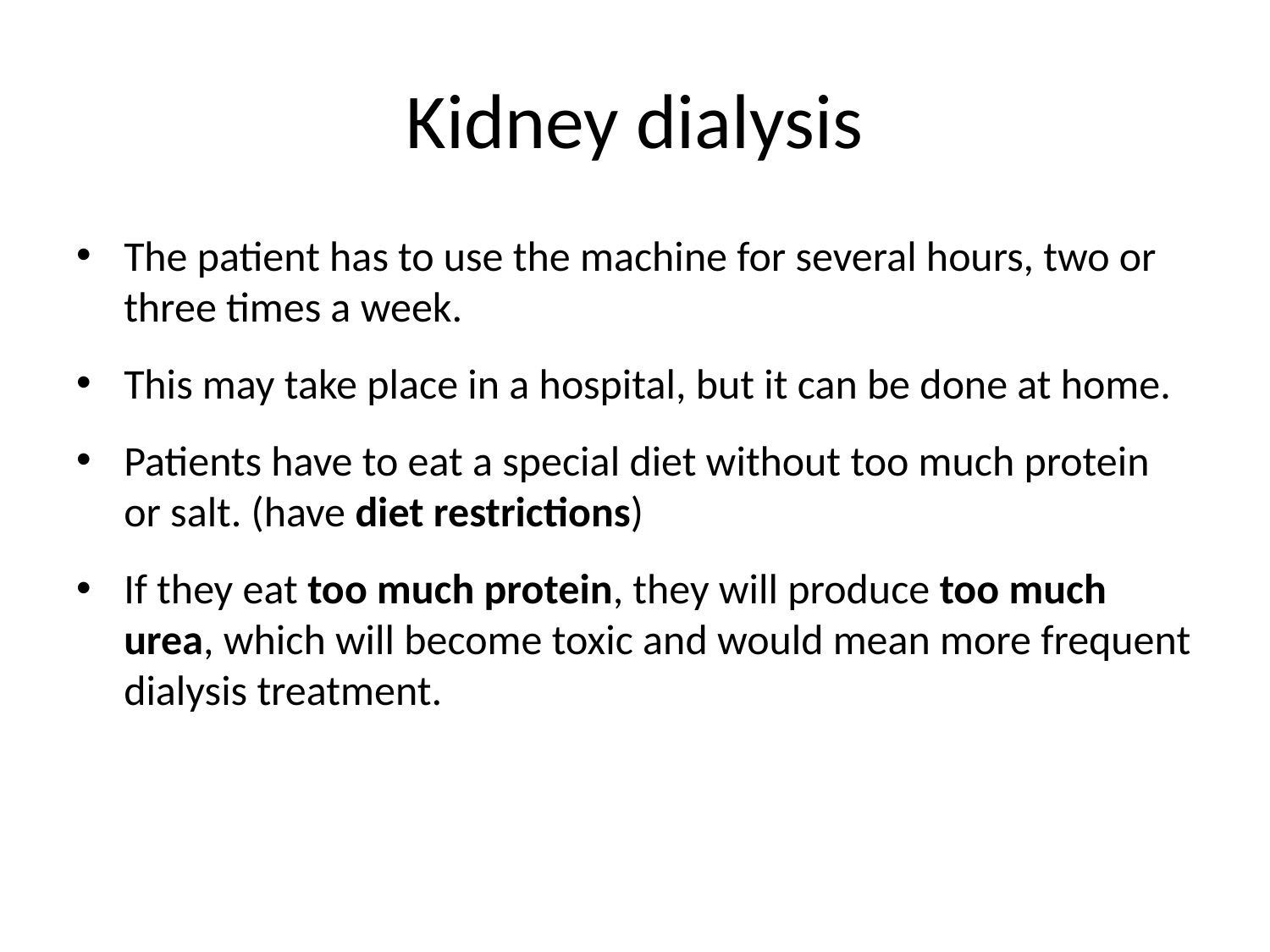

# Kidney dialysis
The patient has to use the machine for several hours, two or three times a week.
This may take place in a hospital, but it can be done at home.
Patients have to eat a special diet without too much protein or salt. (have diet restrictions)
If they eat too much protein, they will produce too much urea, which will become toxic and would mean more frequent dialysis treatment.